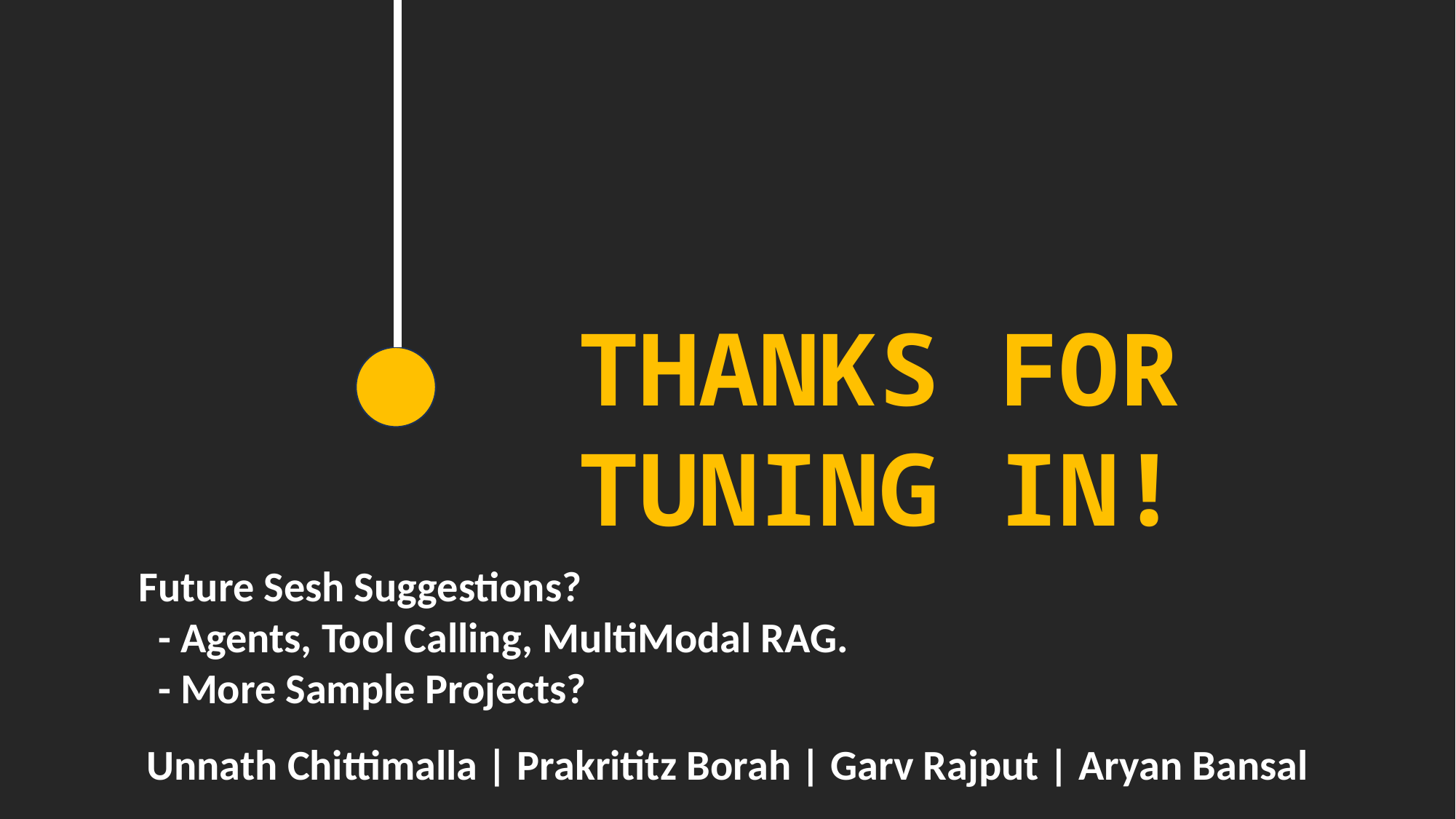

THANKS FOR TUNING IN!

Future Sesh Suggestions?
  - Agents, Tool Calling, MultiModal RAG.
  - More Sample Projects?
Unnath Chittimalla | Prakrititz Borah | Garv Rajput | Aryan Bansal